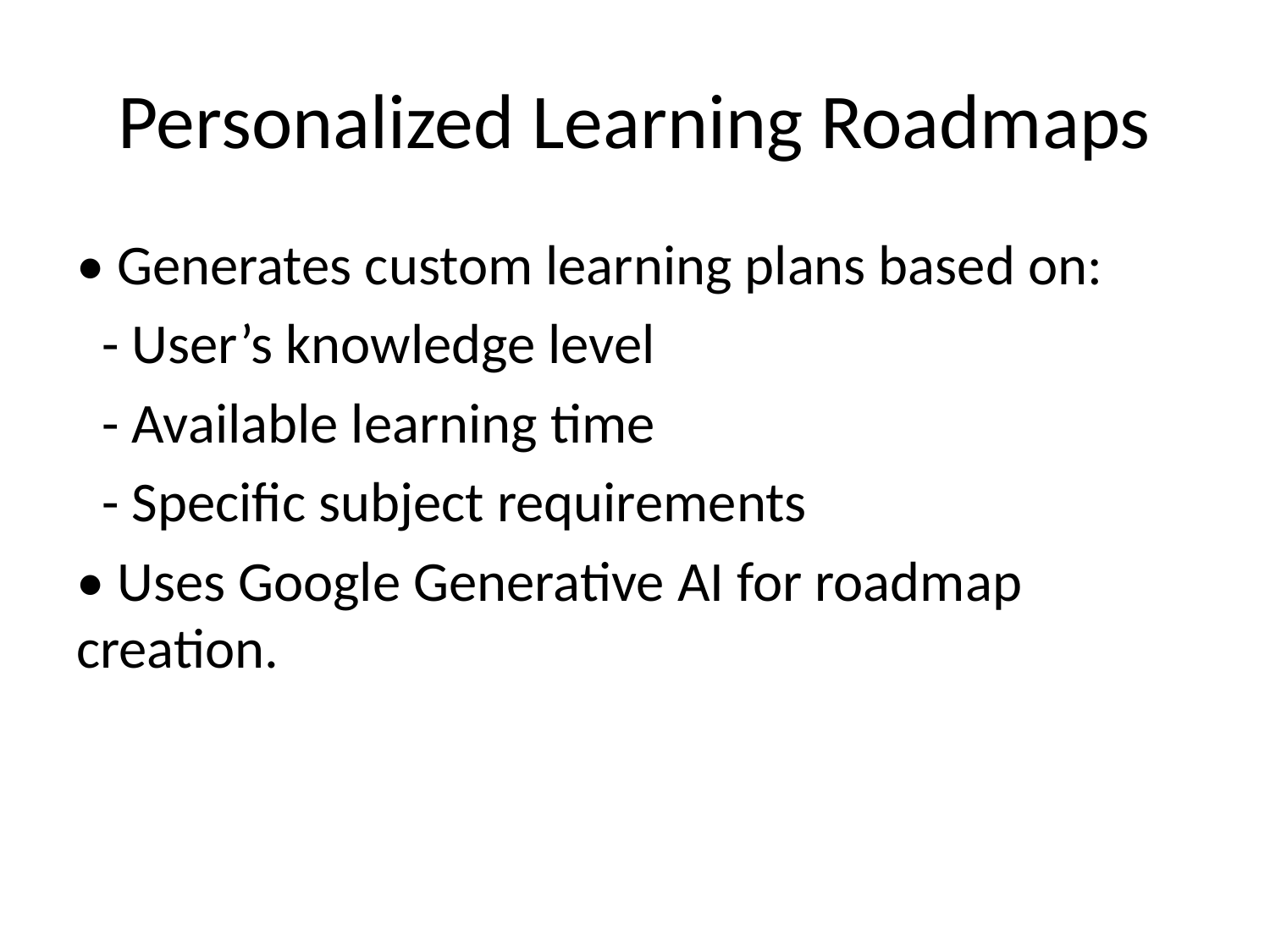

# Personalized Learning Roadmaps
• Generates custom learning plans based on:
  - User’s knowledge level
  - Available learning time
  - Specific subject requirements
• Uses Google Generative AI for roadmap creation.